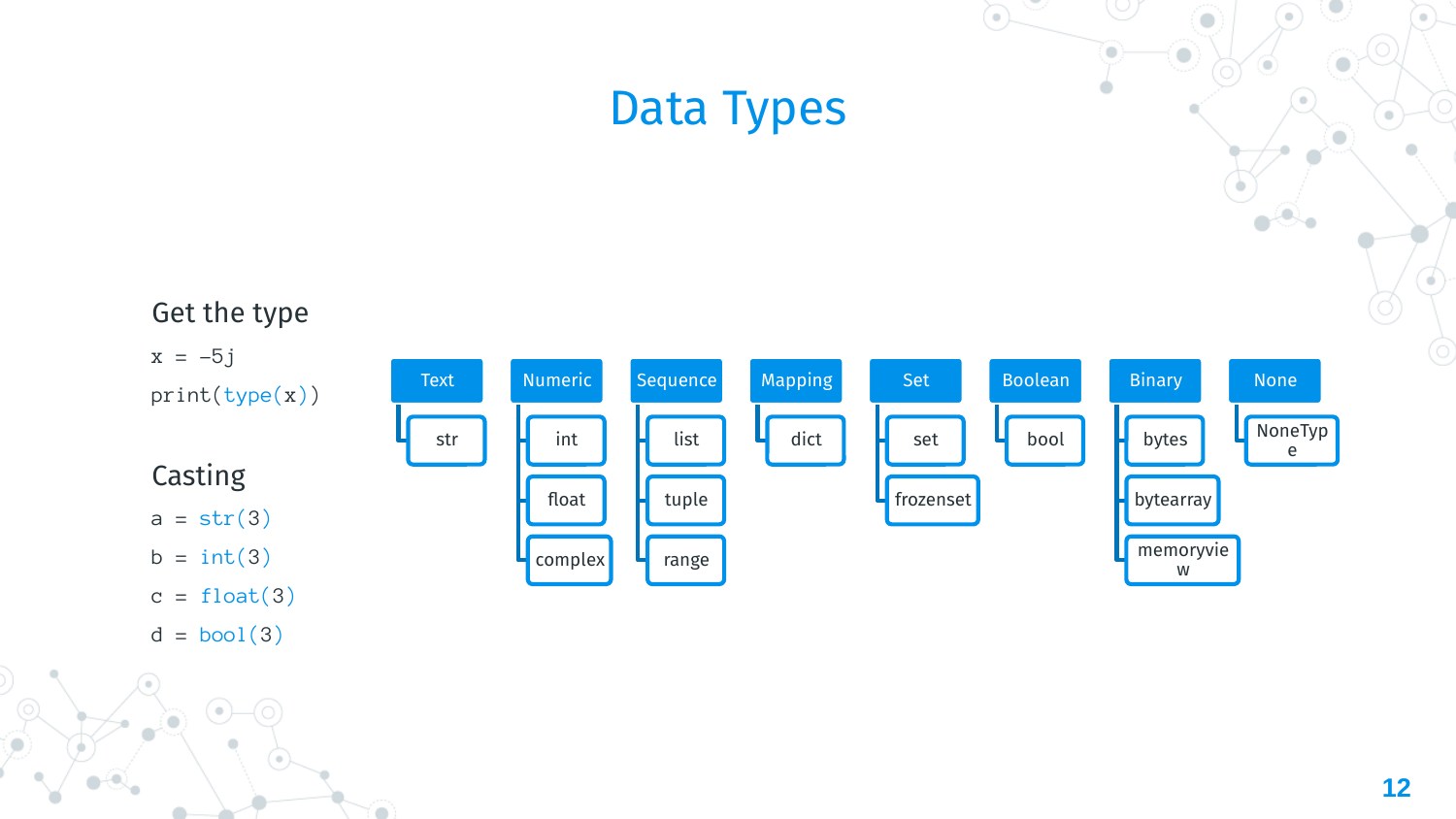

# Data Types
Get the type
x = -5j
print(type(x))

Casting
a = str(3)
b = int(3)
c = float(3)
d = bool(3)
Text
str
Numeric
int
float
complex
Sequence
list
tuple
range
Mapping
dict
Set
set
frozenset
Boolean
bool
Binary
bytes
bytearray
memoryview
None
NoneType
12